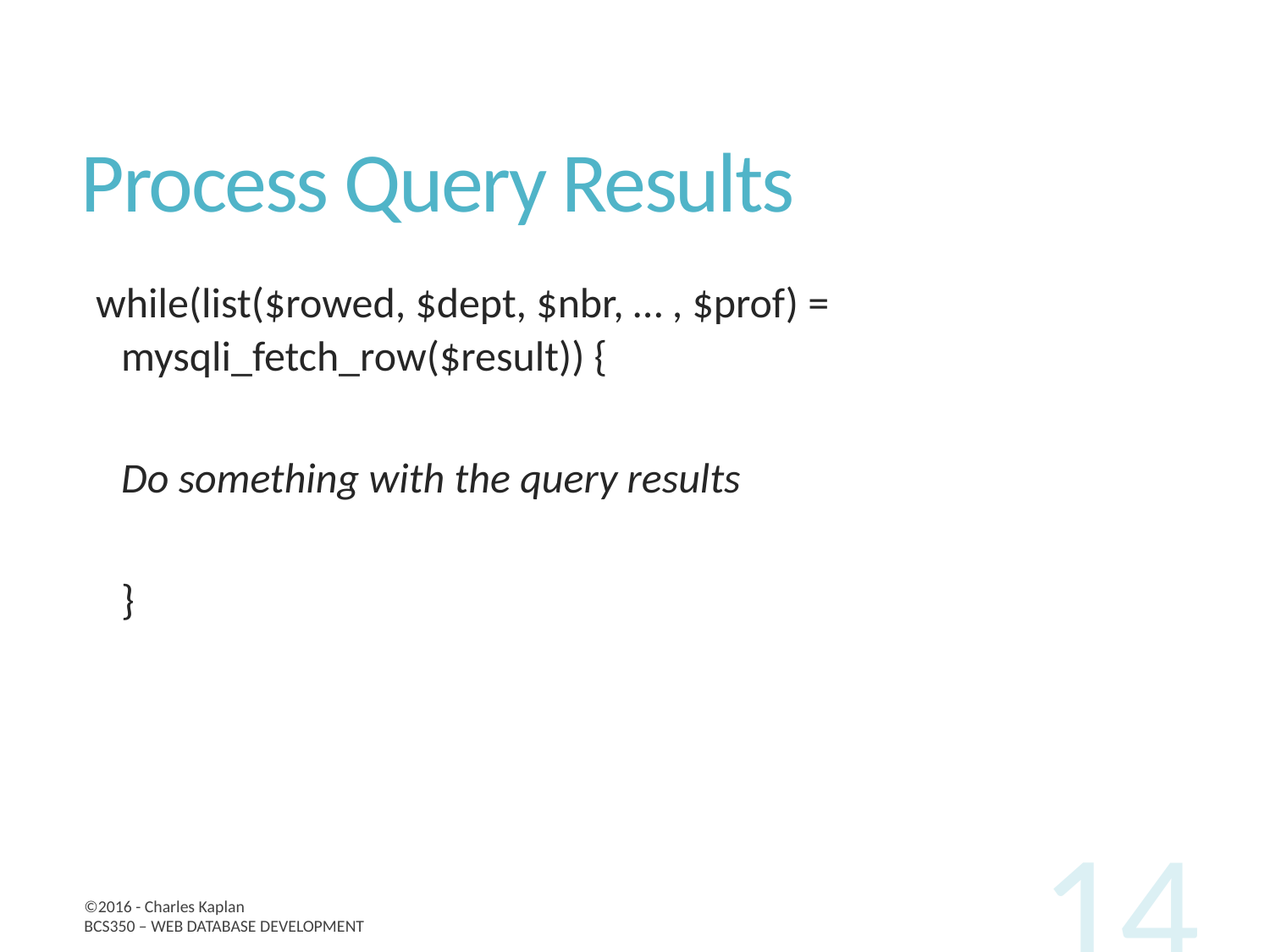

# Process Query Results
while(list($rowed, $dept, $nbr, … , $prof) =
mysqli_fetch_row($result)) {

Do something with the query results

}
14
©2016 - Charles Kaplan
BCS350 – Web Database Development